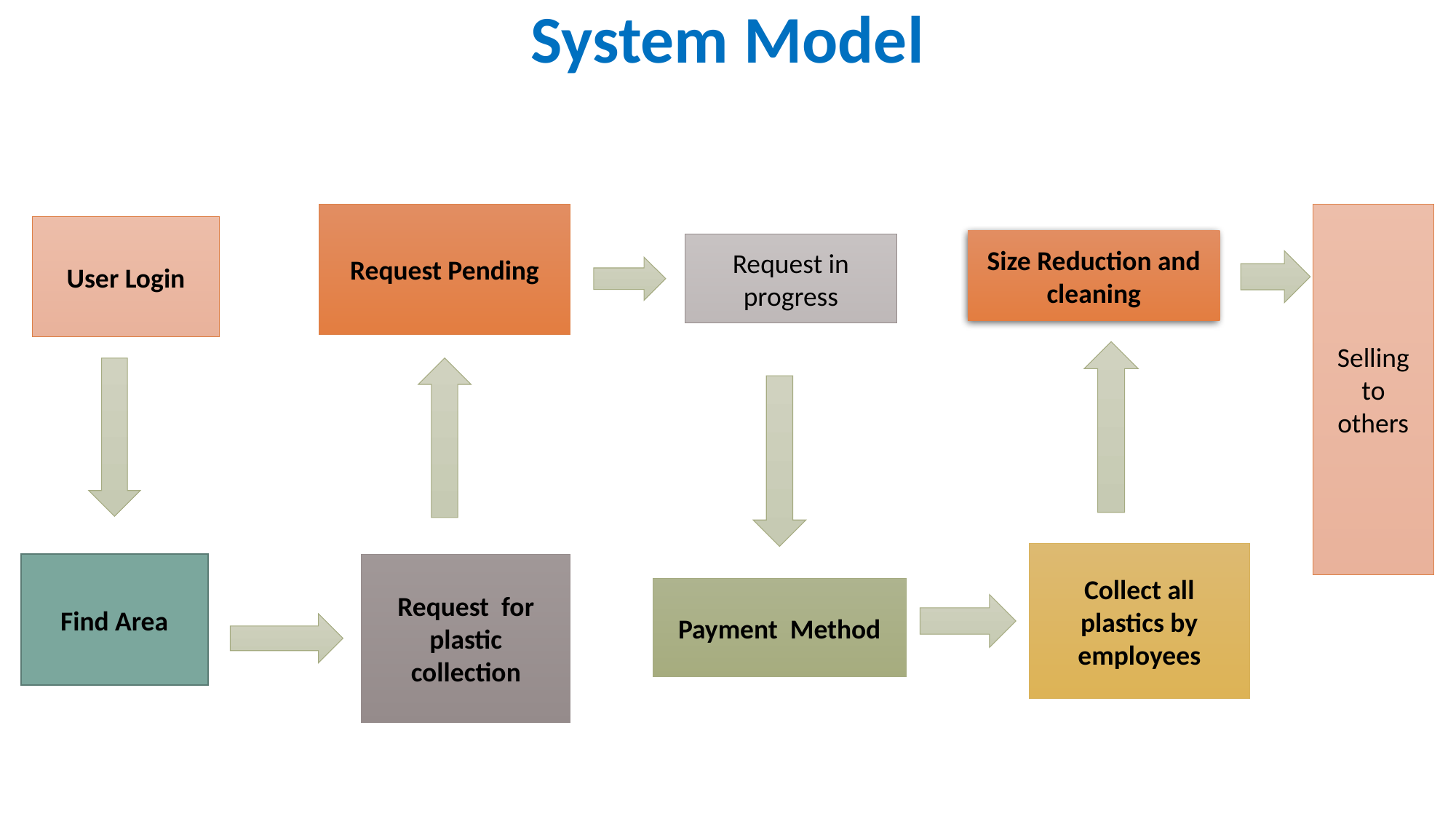

System Model
Request Pending
Selling to others
User Login
Size Reduction and cleaning
Request in progress

Collect all plastics by employees
Find Area
Request  for plastic collection

Payment  Method